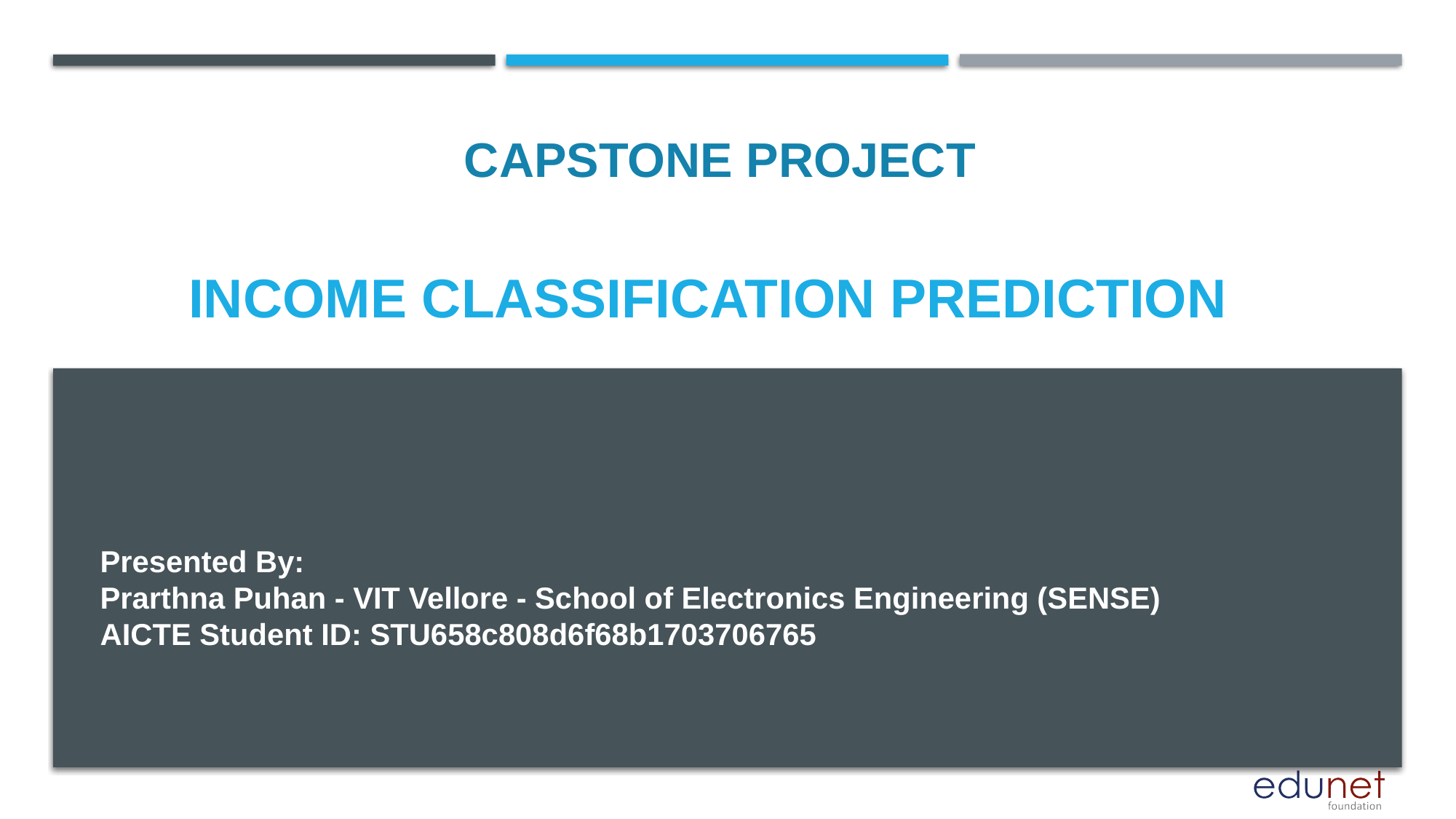

CAPSTONE PROJECT
# Income Classification Prediction
Presented By:
Prarthna Puhan - VIT Vellore - School of Electronics Engineering (SENSE)
AICTE Student ID: STU658c808d6f68b1703706765